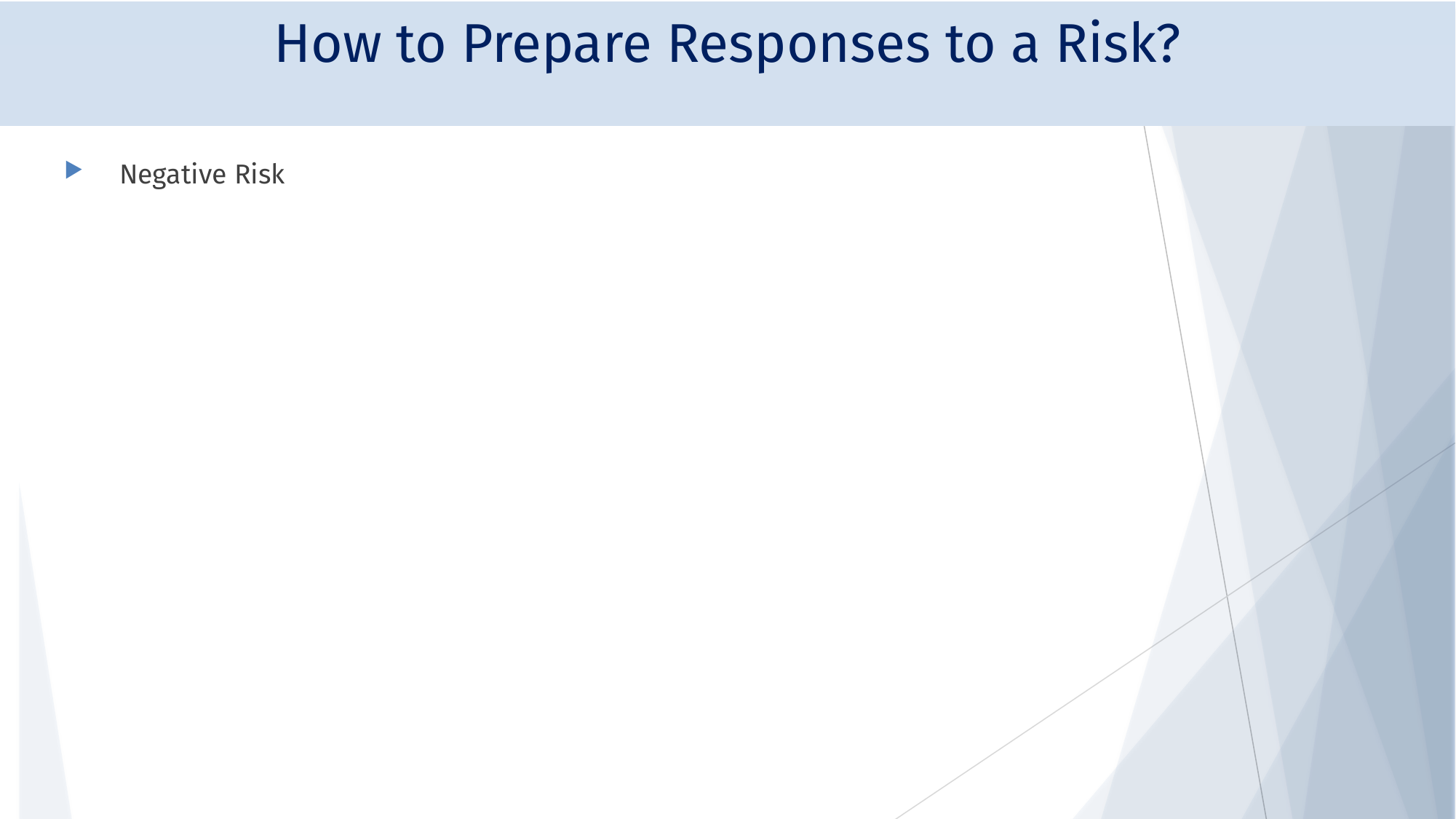

# How to Prepare Responses to a Risk?
Negative Risk